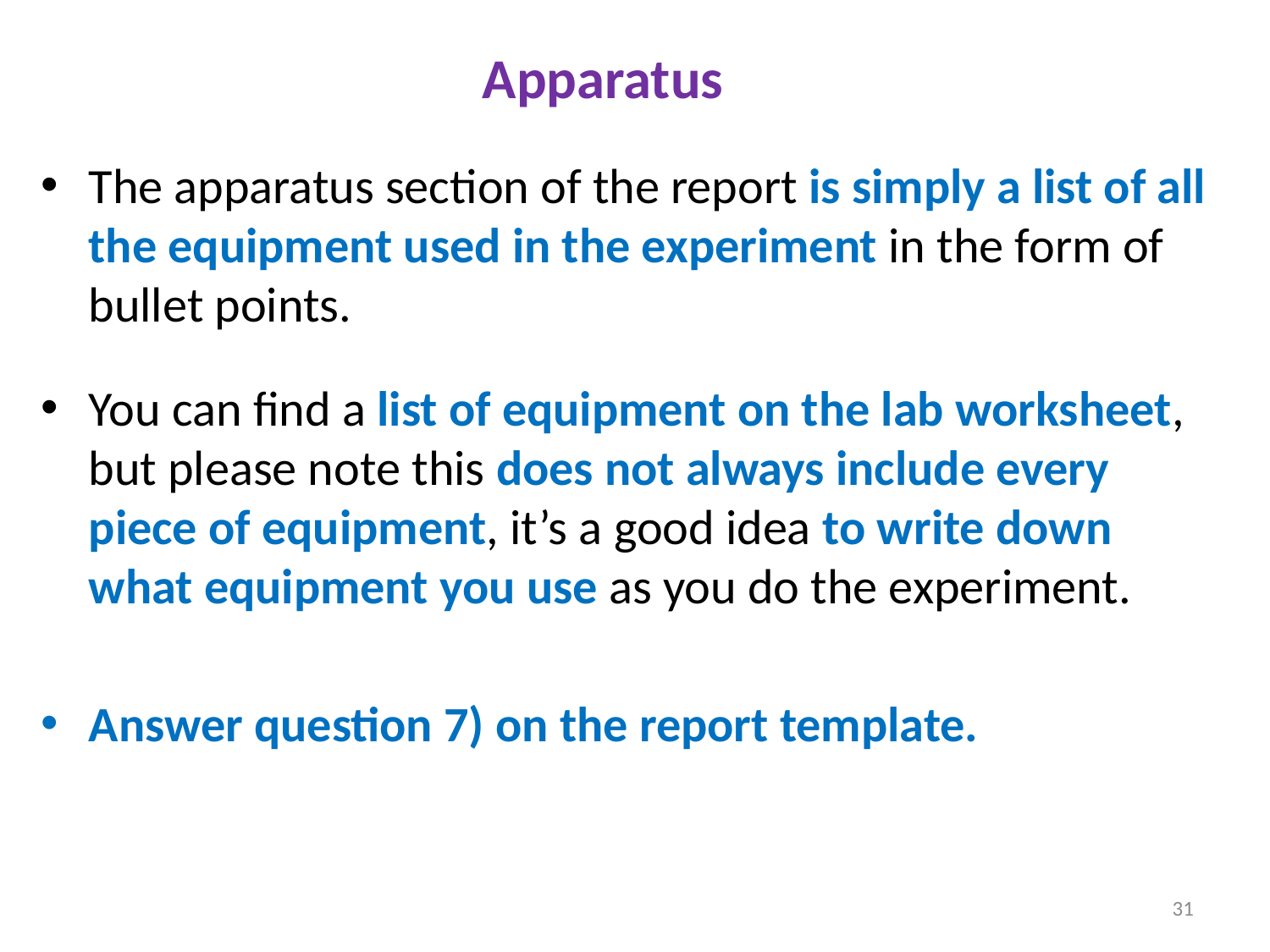

Apparatus
The apparatus section of the report is simply a list of all the equipment used in the experiment in the form of bullet points.

You can find a list of equipment on the lab worksheet, but please note this does not always include every piece of equipment, it’s a good idea to write down what equipment you use as you do the experiment.

Answer question 7) on the report template.
31